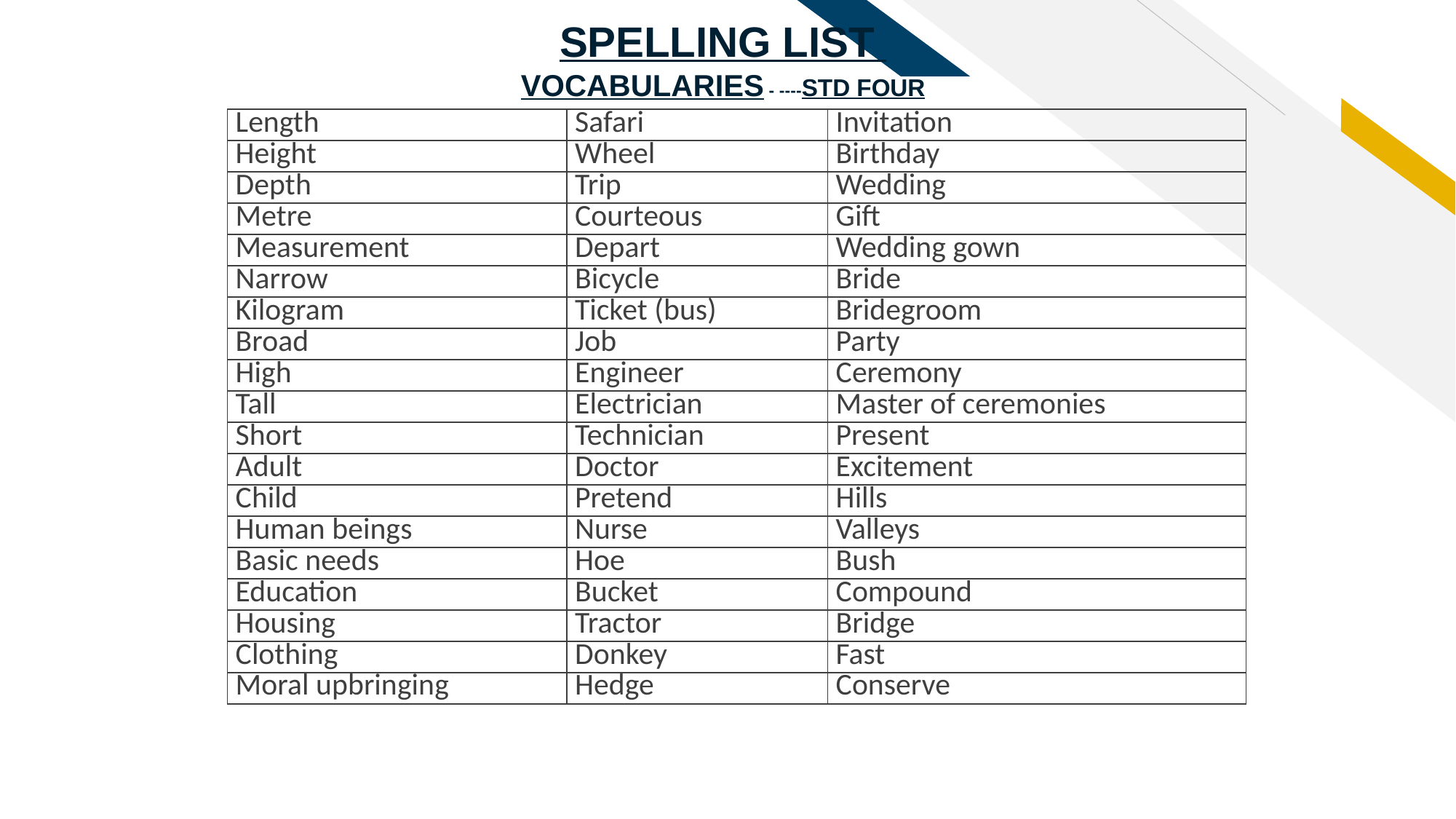

SPELLING LIST
VOCABULARIES - ----STD FOUR
| Length | Safari | Invitation |
| --- | --- | --- |
| Height | Wheel | Birthday |
| Depth | Trip | Wedding |
| Metre | Courteous | Gift |
| Measurement | Depart | Wedding gown |
| Narrow | Bicycle | Bride |
| Kilogram | Ticket (bus) | Bridegroom |
| Broad | Job | Party |
| High | Engineer | Ceremony |
| Tall | Electrician | Master of ceremonies |
| Short | Technician | Present |
| Adult | Doctor | Excitement |
| Child | Pretend | Hills |
| Human beings | Nurse | Valleys |
| Basic needs | Hoe | Bush |
| Education | Bucket | Compound |
| Housing | Tractor | Bridge |
| Clothing | Donkey | Fast |
| Moral upbringing | Hedge | Conserve |